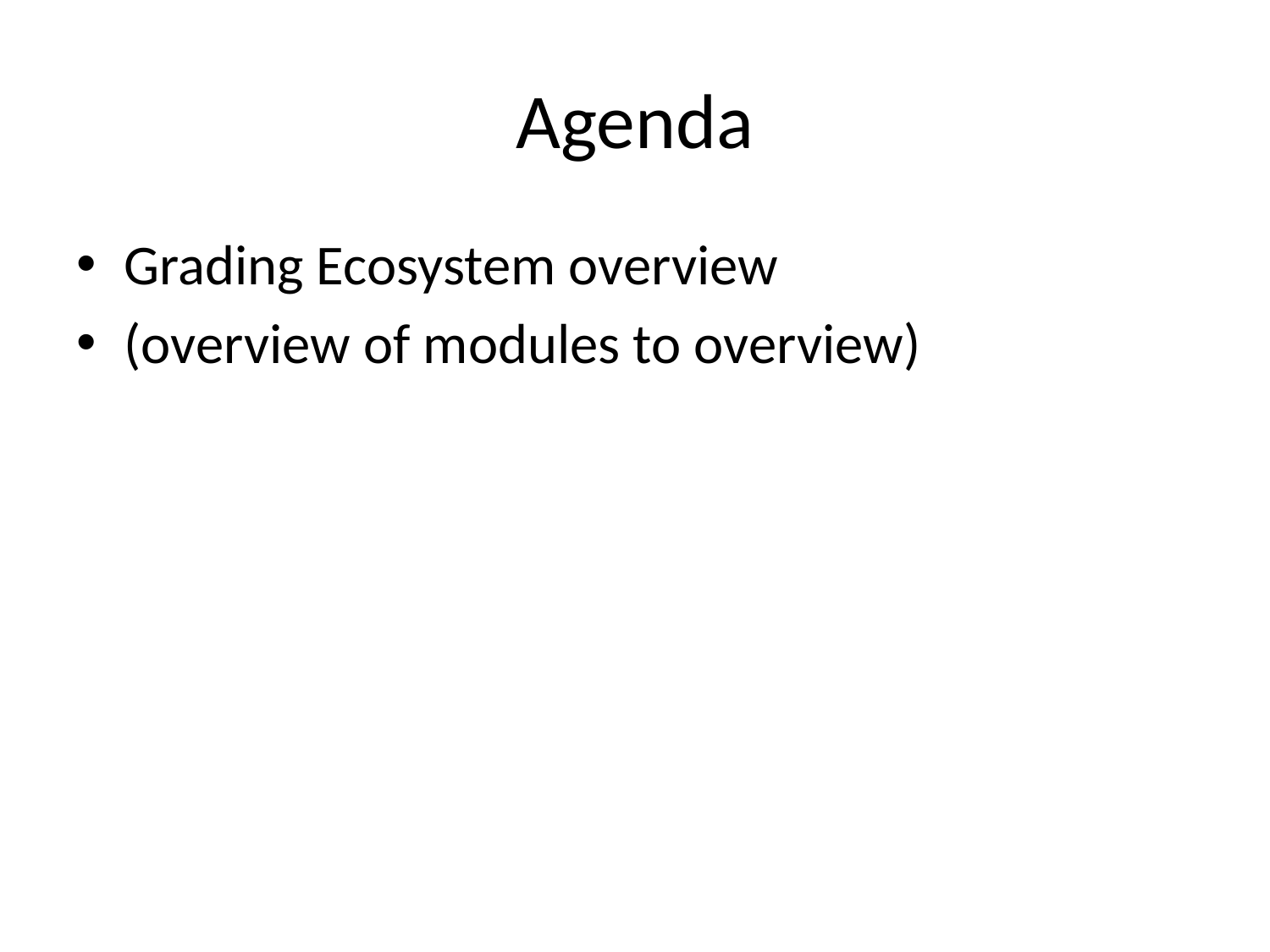

# Agenda
Grading Ecosystem overview
(overview of modules to overview)